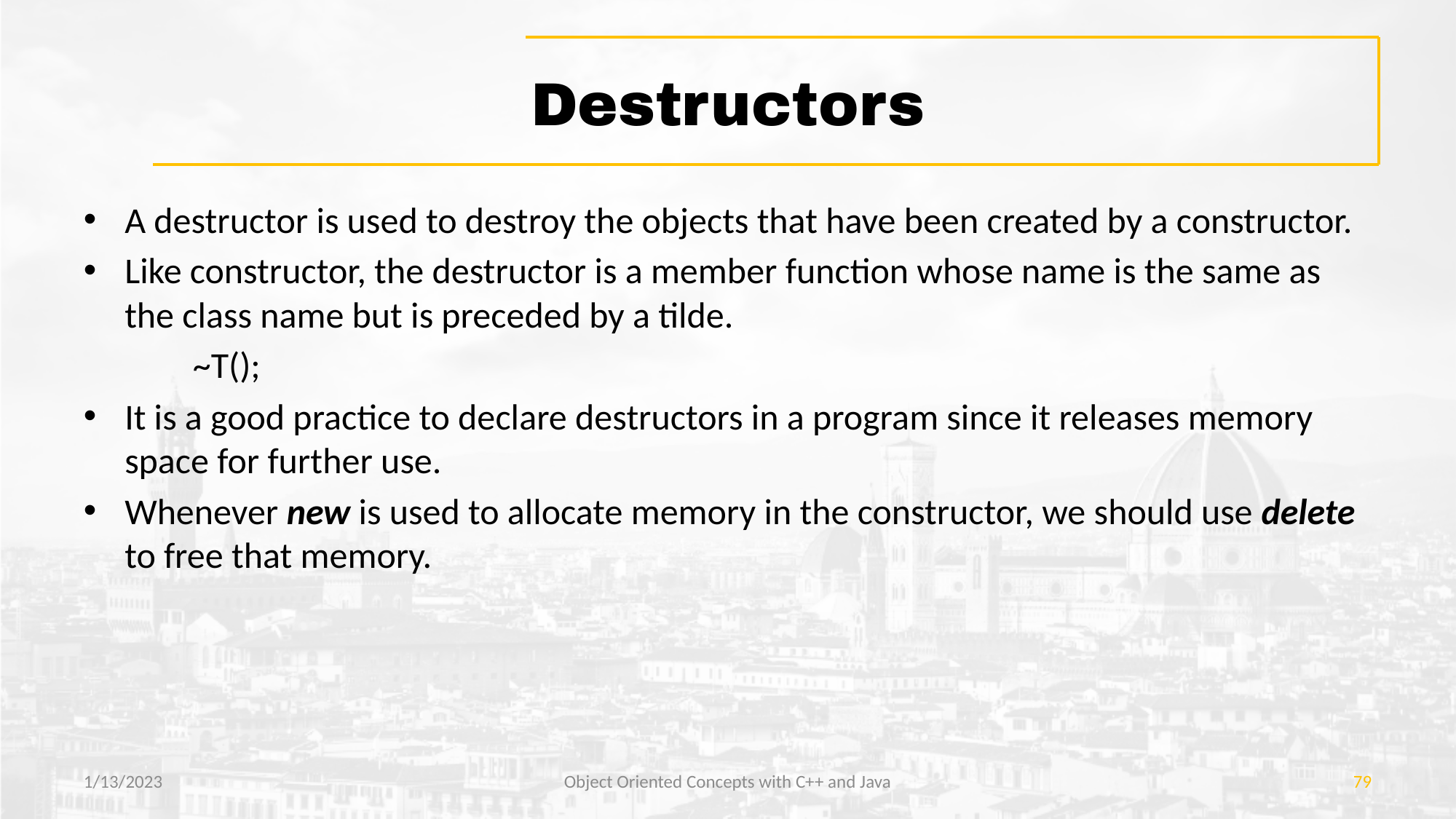

# Destructors
A destructor is used to destroy the objects that have been created by a constructor.
Like constructor, the destructor is a member function whose name is the same as the class name but is preceded by a tilde.
	~T();
It is a good practice to declare destructors in a program since it releases memory space for further use.
Whenever new is used to allocate memory in the constructor, we should use delete to free that memory.
1/13/2023
Object Oriented Concepts with C++ and Java
79